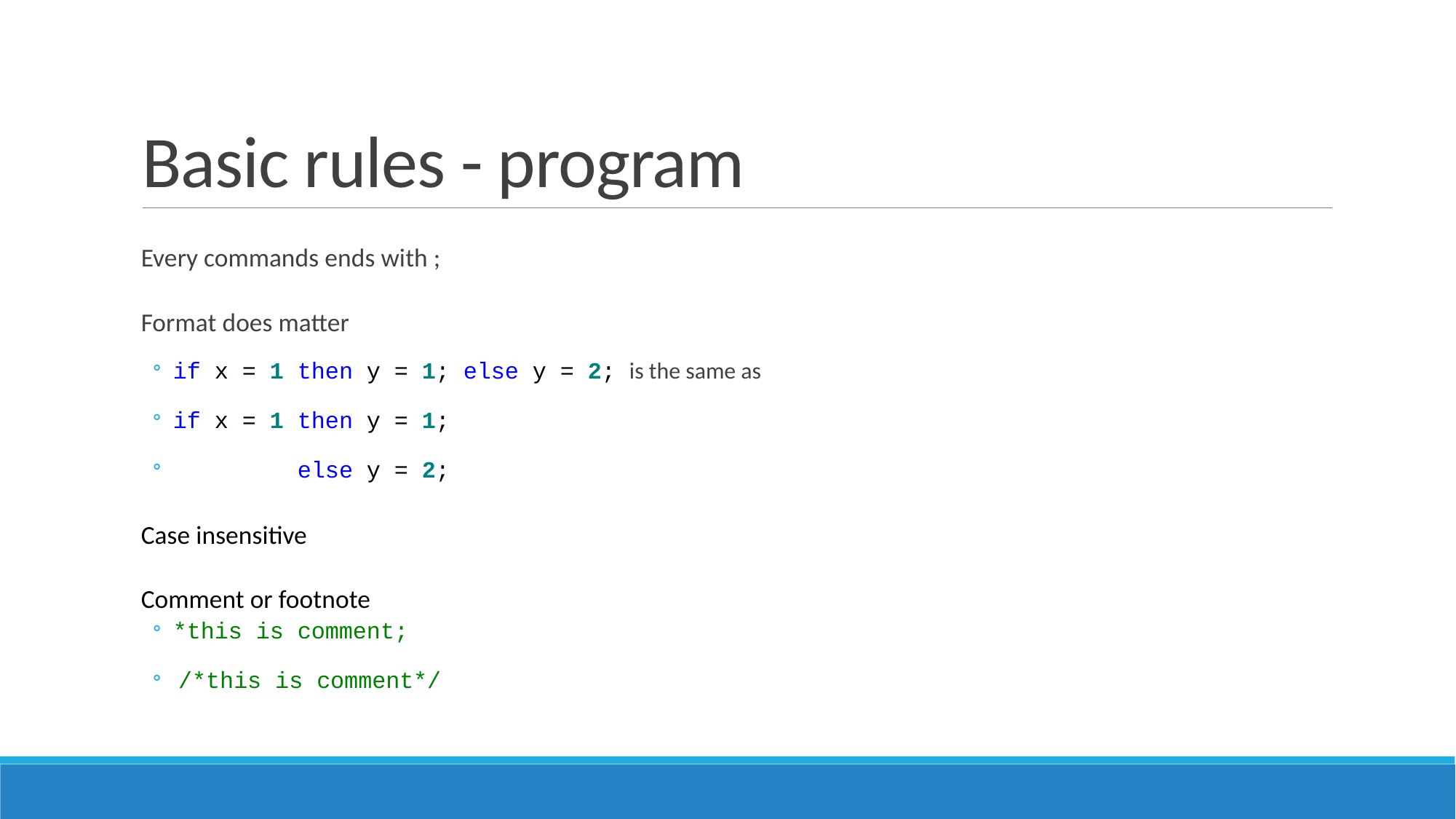

# Basic rules - program
Every commands ends with ;
Format does matter
if x = 1 then y = 1; else y = 2; is the same as
if x = 1 then y = 1;
         else y = 2;
Case insensitive
Comment or footnote
*this is comment;
 /*this is comment*/